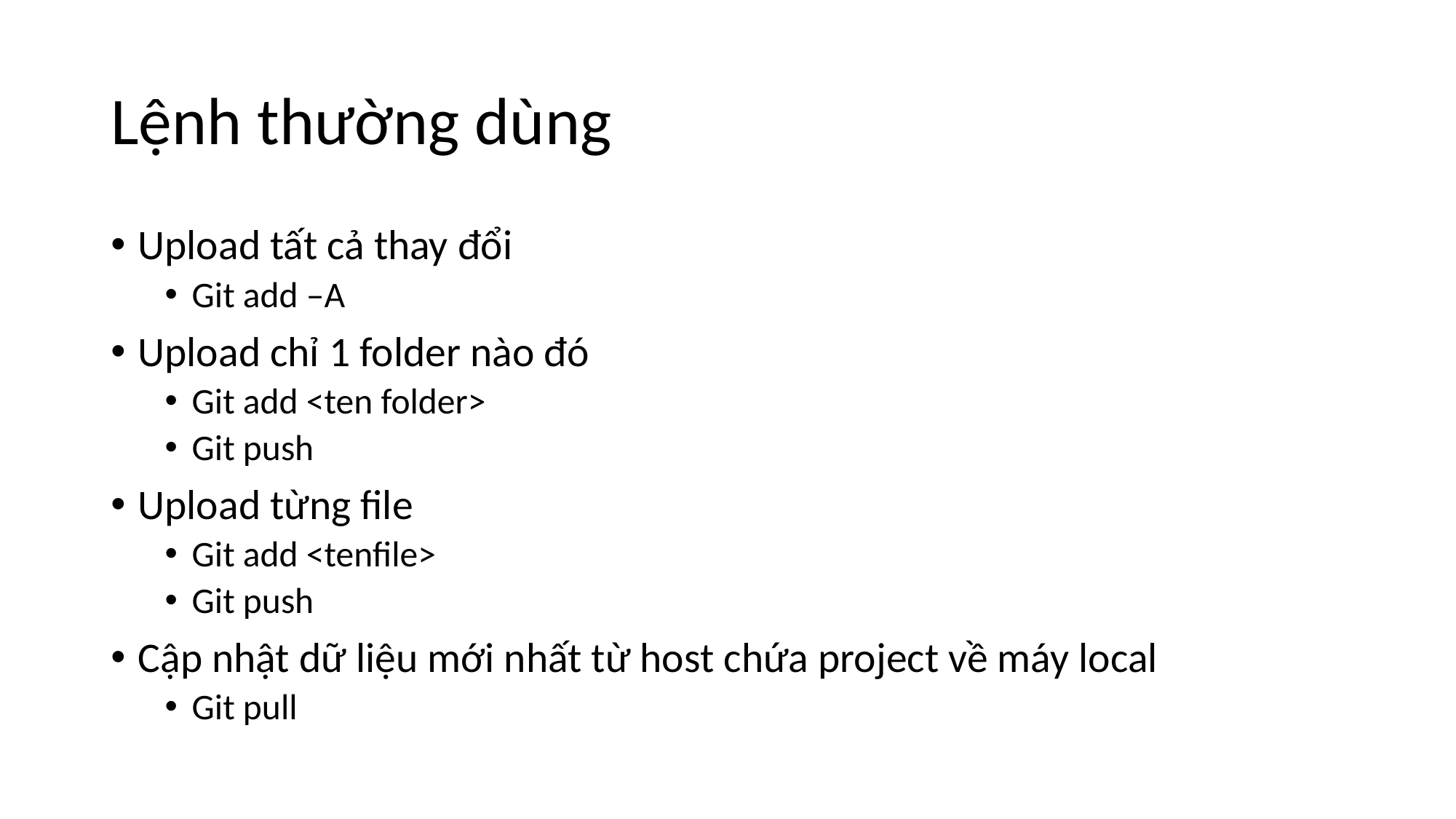

# Lệnh thường dùng
Upload tất cả thay đổi
Git add –A
Upload chỉ 1 folder nào đó
Git add <ten folder>
Git push
Upload từng file
Git add <tenfile>
Git push
Cập nhật dữ liệu mới nhất từ host chứa project về máy local
Git pull